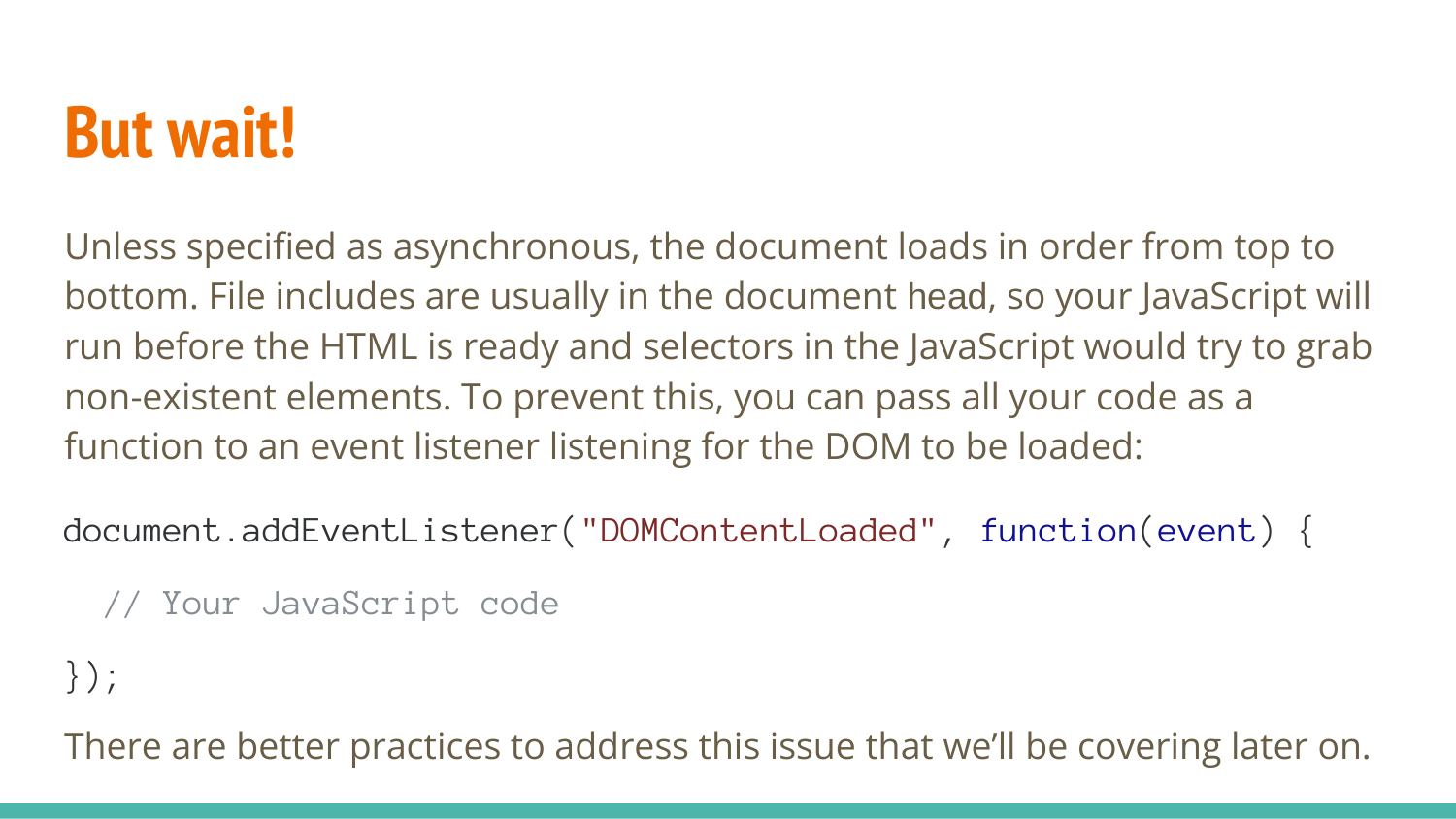

# But wait!
Unless specified as asynchronous, the document loads in order from top to bottom. File includes are usually in the document head, so your JavaScript will run before the HTML is ready and selectors in the JavaScript would try to grab non-existent elements. To prevent this, you can pass all your code as a function to an event listener listening for the DOM to be loaded:
document.addEventListener("DOMContentLoaded", function(event) {
  // Your JavaScript code
});
There are better practices to address this issue that we’ll be covering later on.